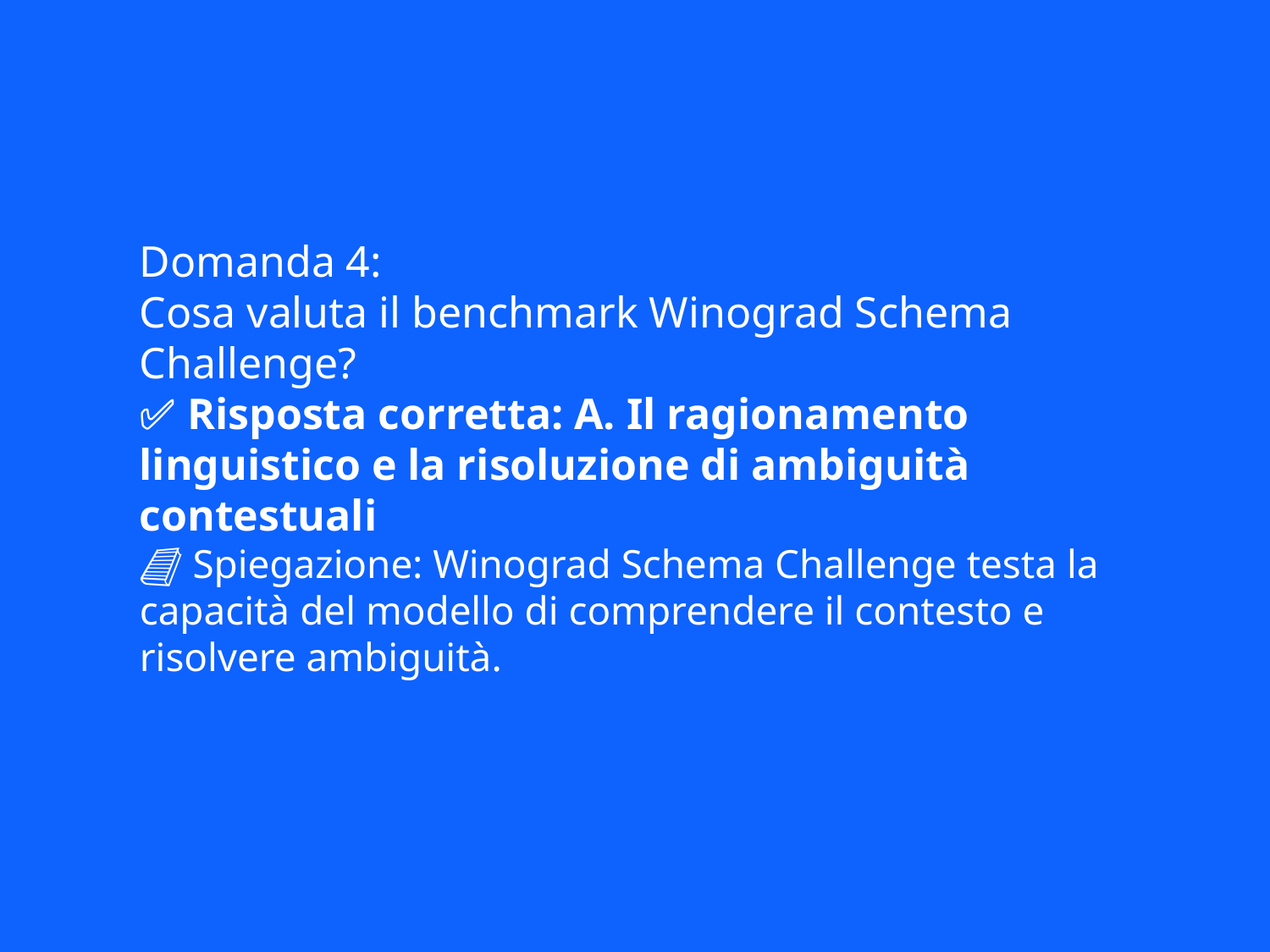

Domanda 4:
Cosa valuta il benchmark Winograd Schema Challenge?
✅ Risposta corretta: A. Il ragionamento linguistico e la risoluzione di ambiguità contestuali
📘 Spiegazione: Winograd Schema Challenge testa la capacità del modello di comprendere il contesto e risolvere ambiguità.